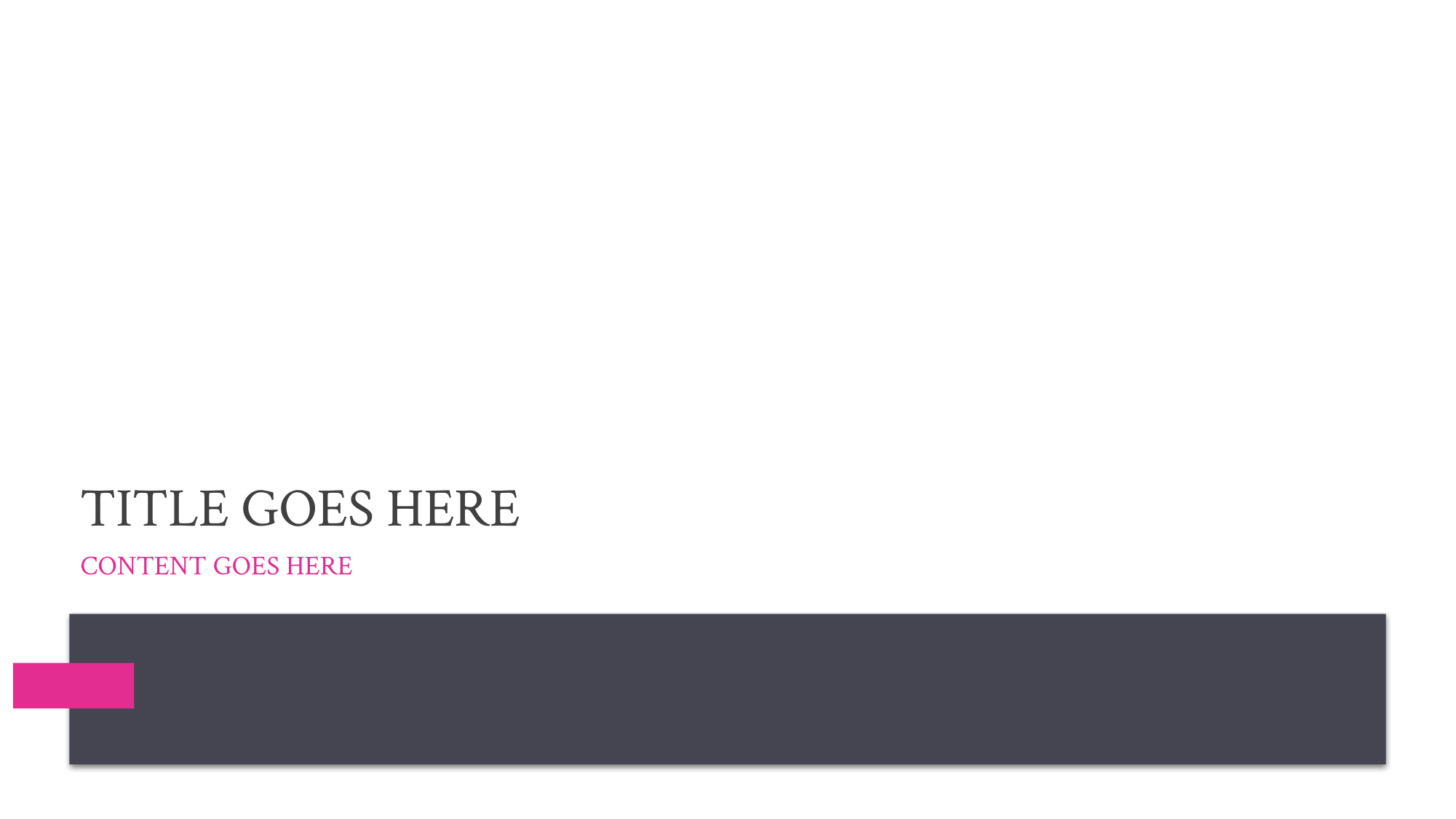

# Title goes here
Content goes here